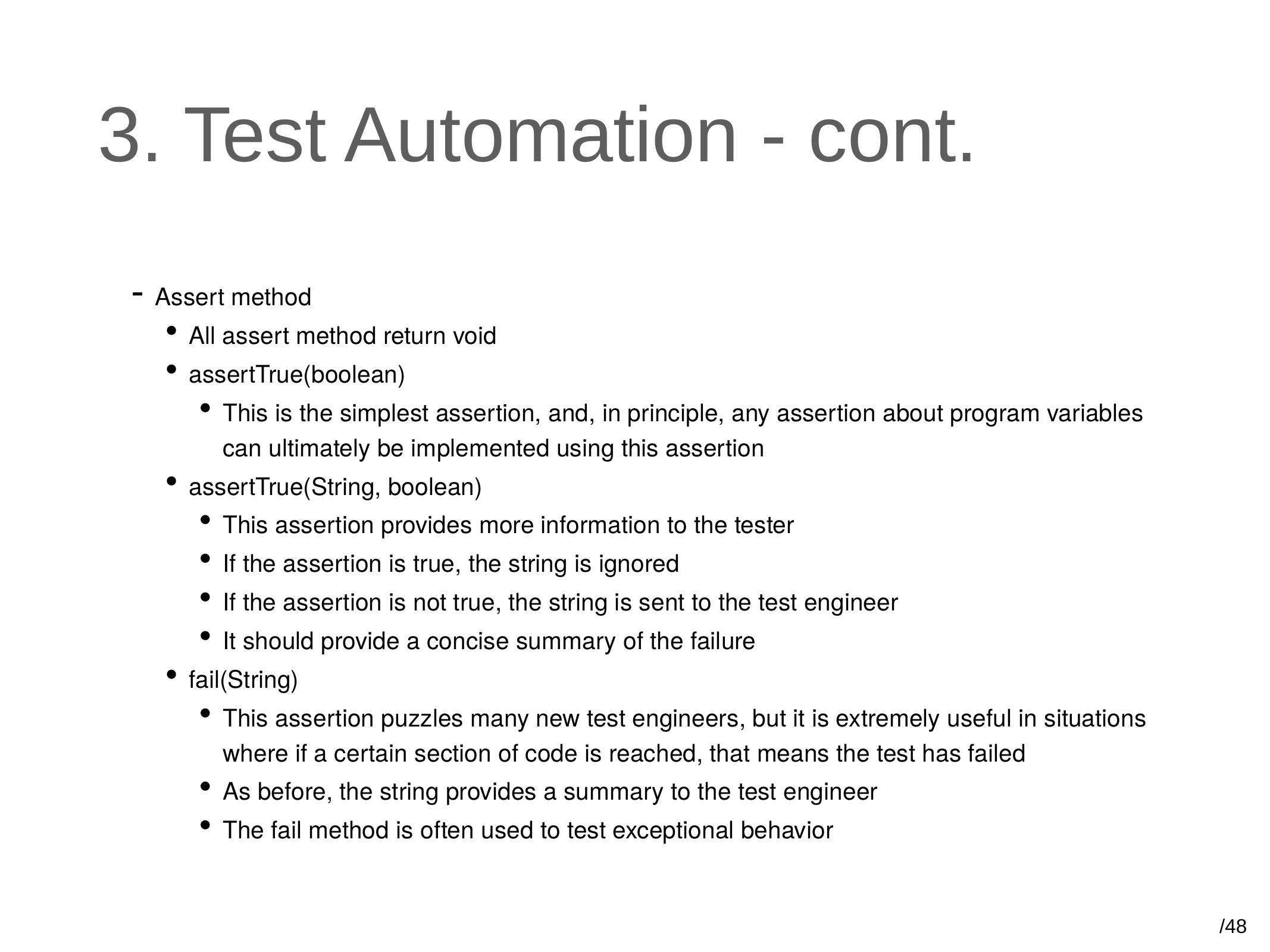

# 3. Test Automation - cont.
Assert method
All assert method return void
assertTrue(boolean)
This is the simplest assertion, and, in principle, any assertion about program variables can ultimately be implemented using this assertion
assertTrue(String, boolean)
This assertion provides more information to the tester
If the assertion is true, the string is ignored
If the assertion is not true, the string is sent to the test engineer
It should provide a concise summary of the failure
fail(String)
This assertion puzzles many new test engineers, but it is extremely useful in situations where if a certain section of code is reached, that means the test has failed
As before, the string provides a summary to the test engineer
The fail method is often used to test exceptional behavior
38